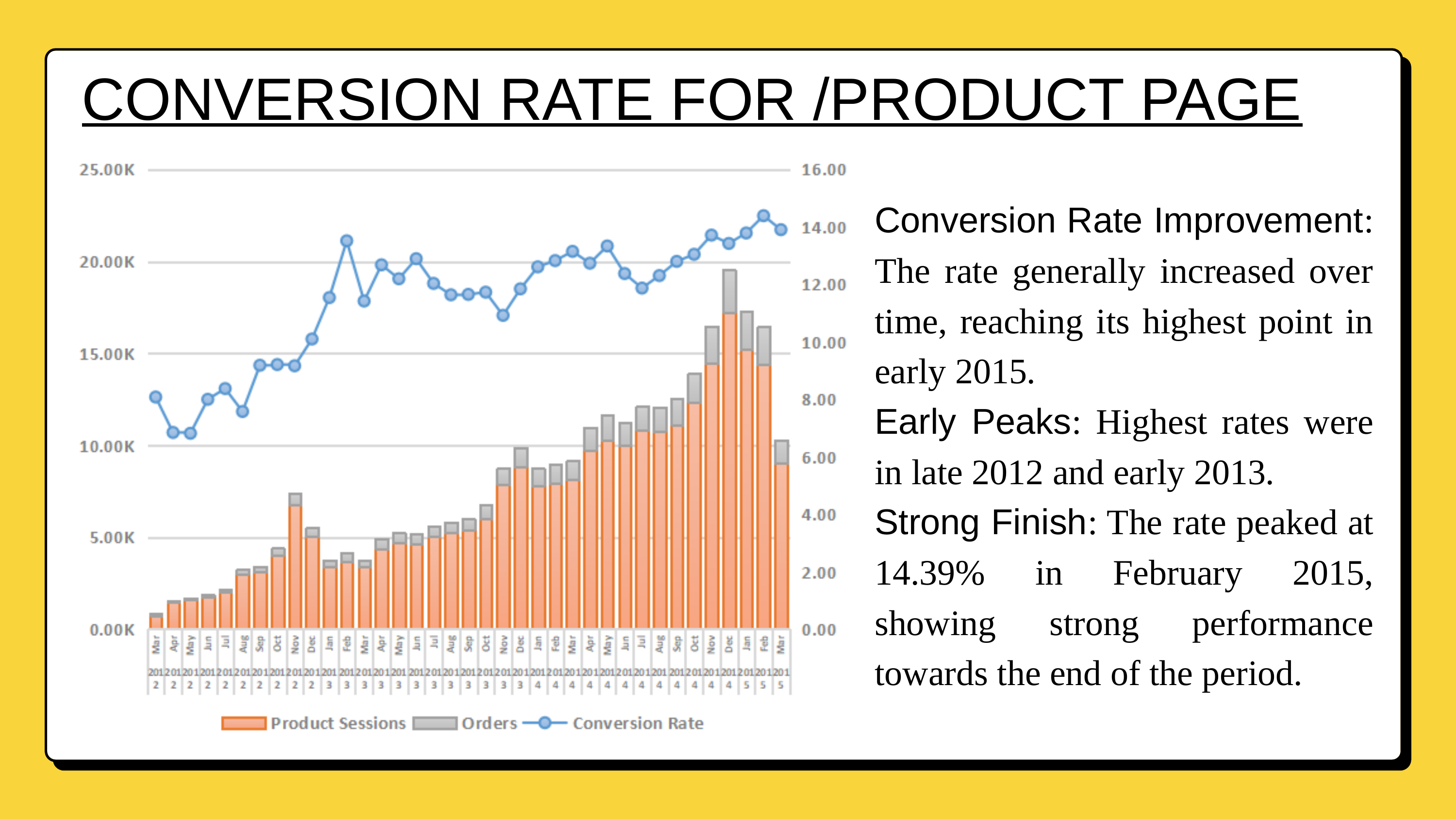

CONVERSION RATE FOR /PRODUCT PAGE

Conversion Rate Improvement: The rate generally increased over time, reaching its highest point in early 2015.
Early Peaks: Highest rates were in late 2012 and early 2013.
Strong Finish: The rate peaked at 14.39% in February 2015, showing strong performance towards the end of the period.